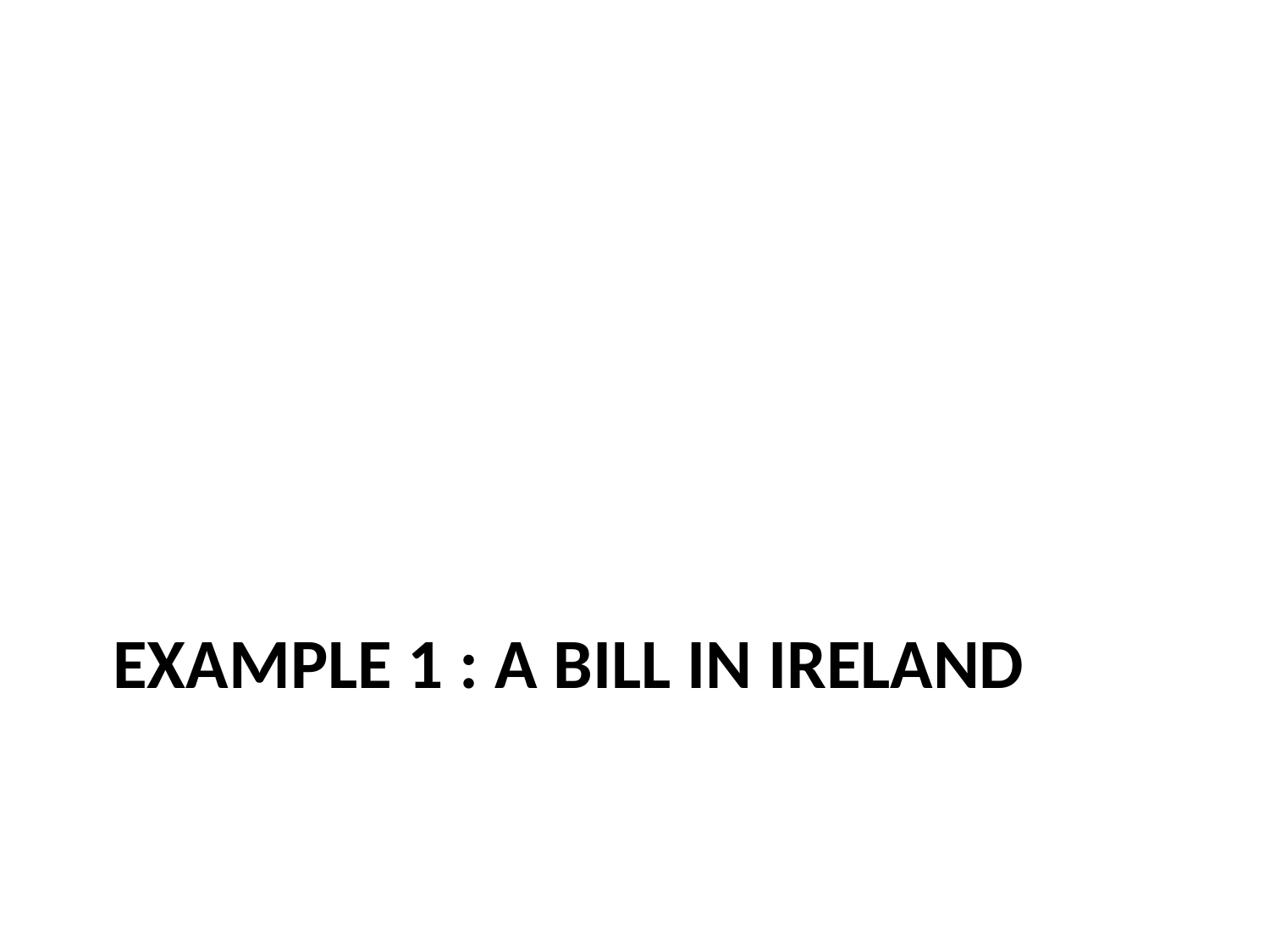

# EXAMPLE 1 : A BILL IN IRELAND